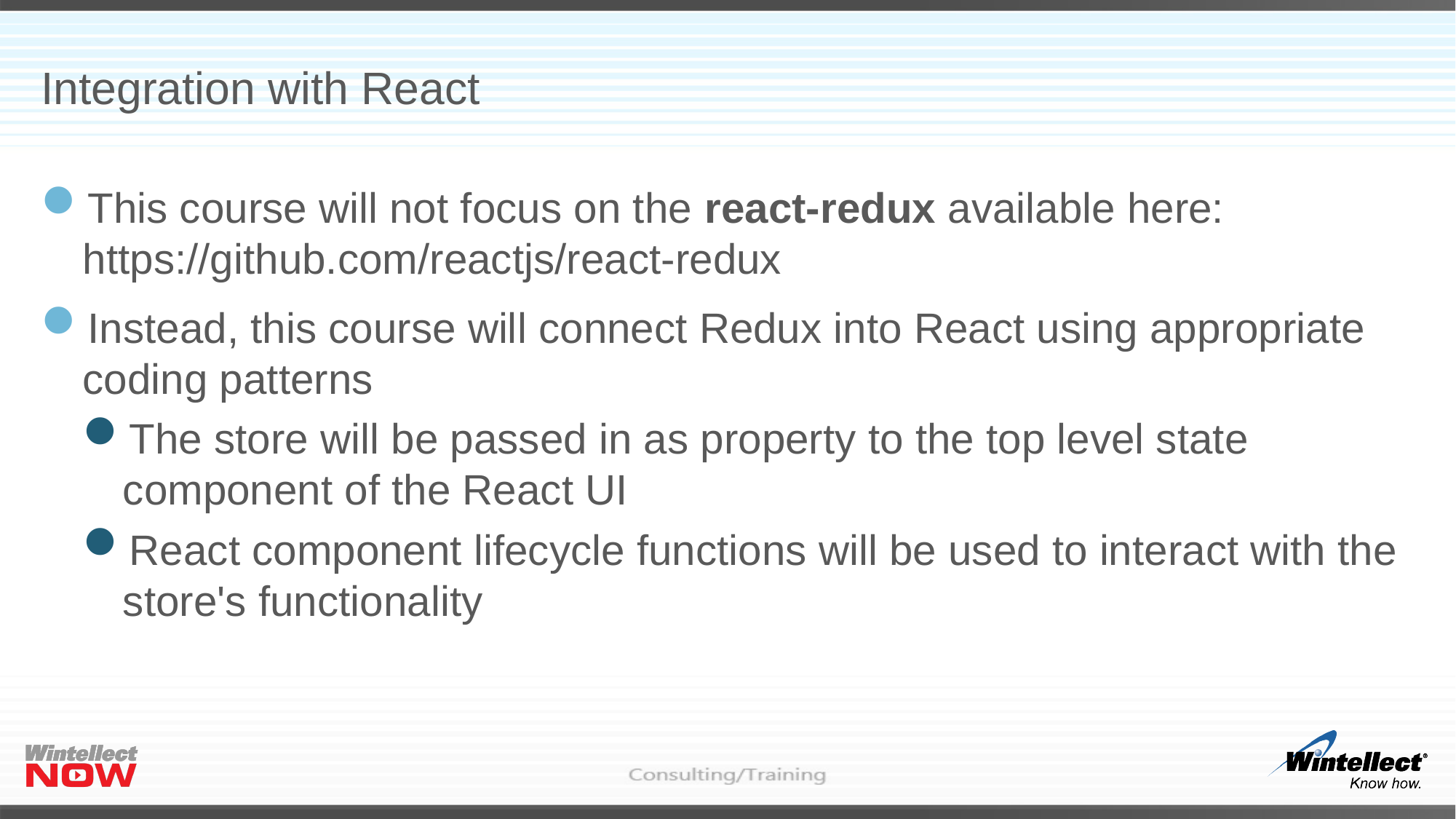

# Integration with React
This course will not focus on the react-redux available here: https://github.com/reactjs/react-redux
Instead, this course will connect Redux into React using appropriate coding patterns
The store will be passed in as property to the top level state component of the React UI
React component lifecycle functions will be used to interact with the store's functionality